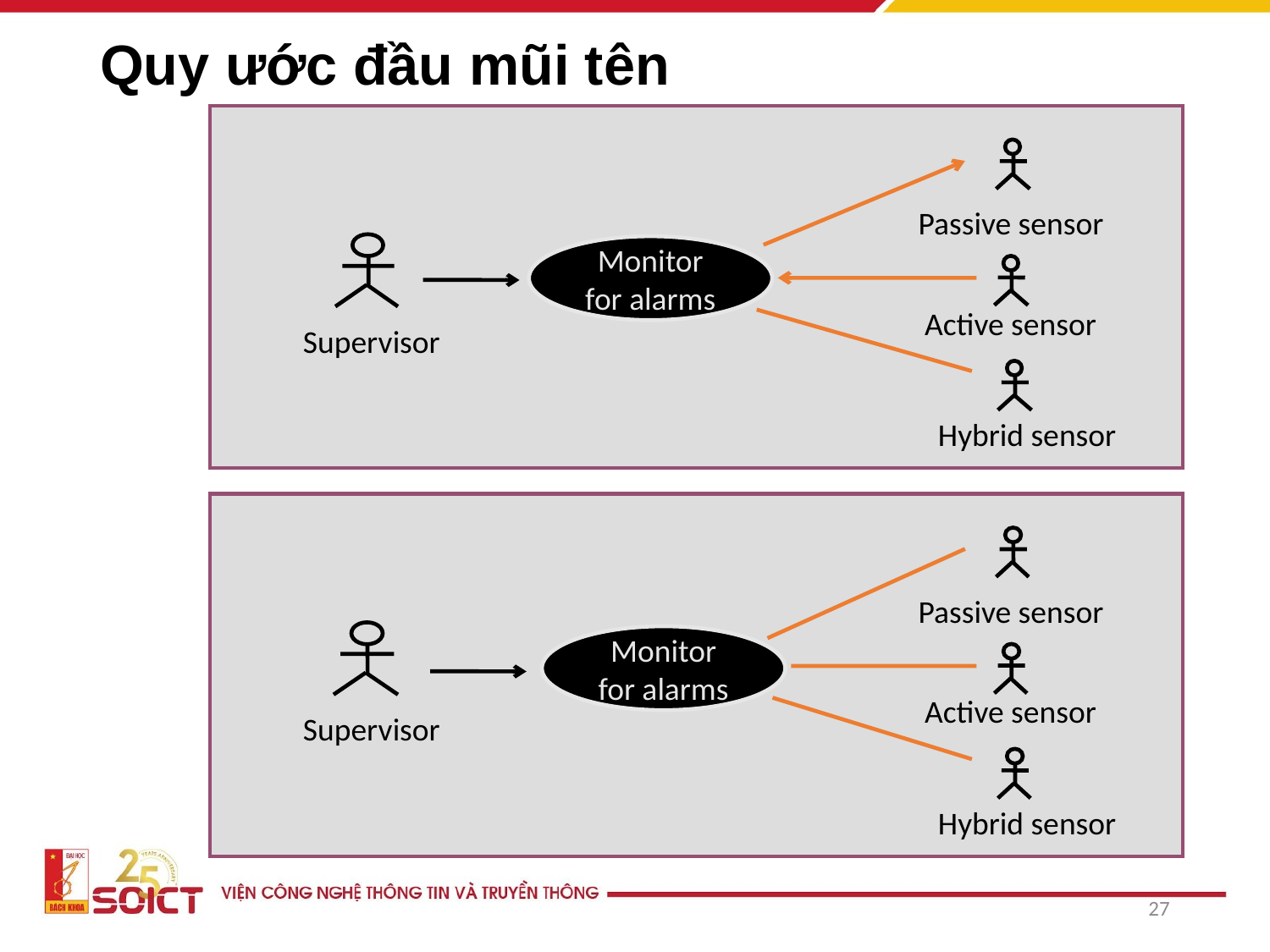

# Quy ước đầu mũi tên

Passive sensor

Supervisor
Monitor for alarms

Active sensor

Hybrid sensor

Passive sensor
Active sensor
Hybrid sensor

Supervisor
Monitor for alarms

27